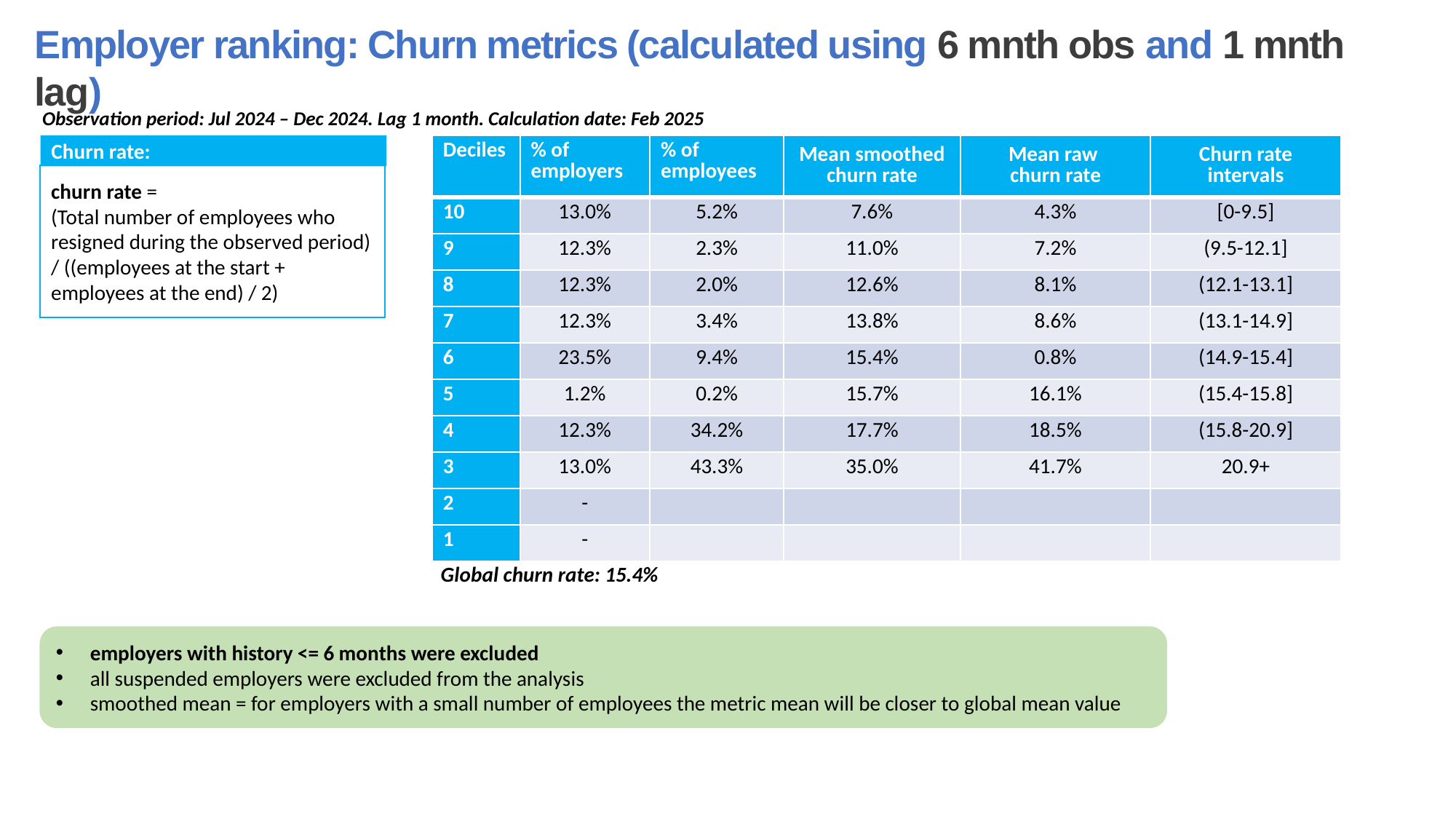

Employer ranking: Churn metrics (calculated using 6 mnth obs and 1 mnth lag)
Observation period: Jul 2024 – Dec 2024. Lag 1 month. Calculation date: Feb 2025
Churn rate:
| Deciles | % of employers | % of employees | Mean smoothed churn rate | Mean raw churn rate | Churn rate intervals |
| --- | --- | --- | --- | --- | --- |
| 10 | 13.0% | 5.2% | 7.6% | 4.3% | [0-9.5] |
| 9 | 12.3% | 2.3% | 11.0% | 7.2% | (9.5-12.1] |
| 8 | 12.3% | 2.0% | 12.6% | 8.1% | (12.1-13.1] |
| 7 | 12.3% | 3.4% | 13.8% | 8.6% | (13.1-14.9] |
| 6 | 23.5% | 9.4% | 15.4% | 0.8% | (14.9-15.4] |
| 5 | 1.2% | 0.2% | 15.7% | 16.1% | (15.4-15.8] |
| 4 | 12.3% | 34.2% | 17.7% | 18.5% | (15.8-20.9] |
| 3 | 13.0% | 43.3% | 35.0% | 41.7% | 20.9+ |
| 2 | - |  |  |  |  |
| 1 | - |  |  |  |  |
churn rate =
(Total number of employees who resigned during the observed period) / ((employees at the start + employees at the end) / 2)
Global churn rate: 15.4%
employers with history <= 6 months were excluded
all suspended employers were excluded from the analysis
smoothed mean = for employers with a small number of employees the metric mean will be closer to global mean value